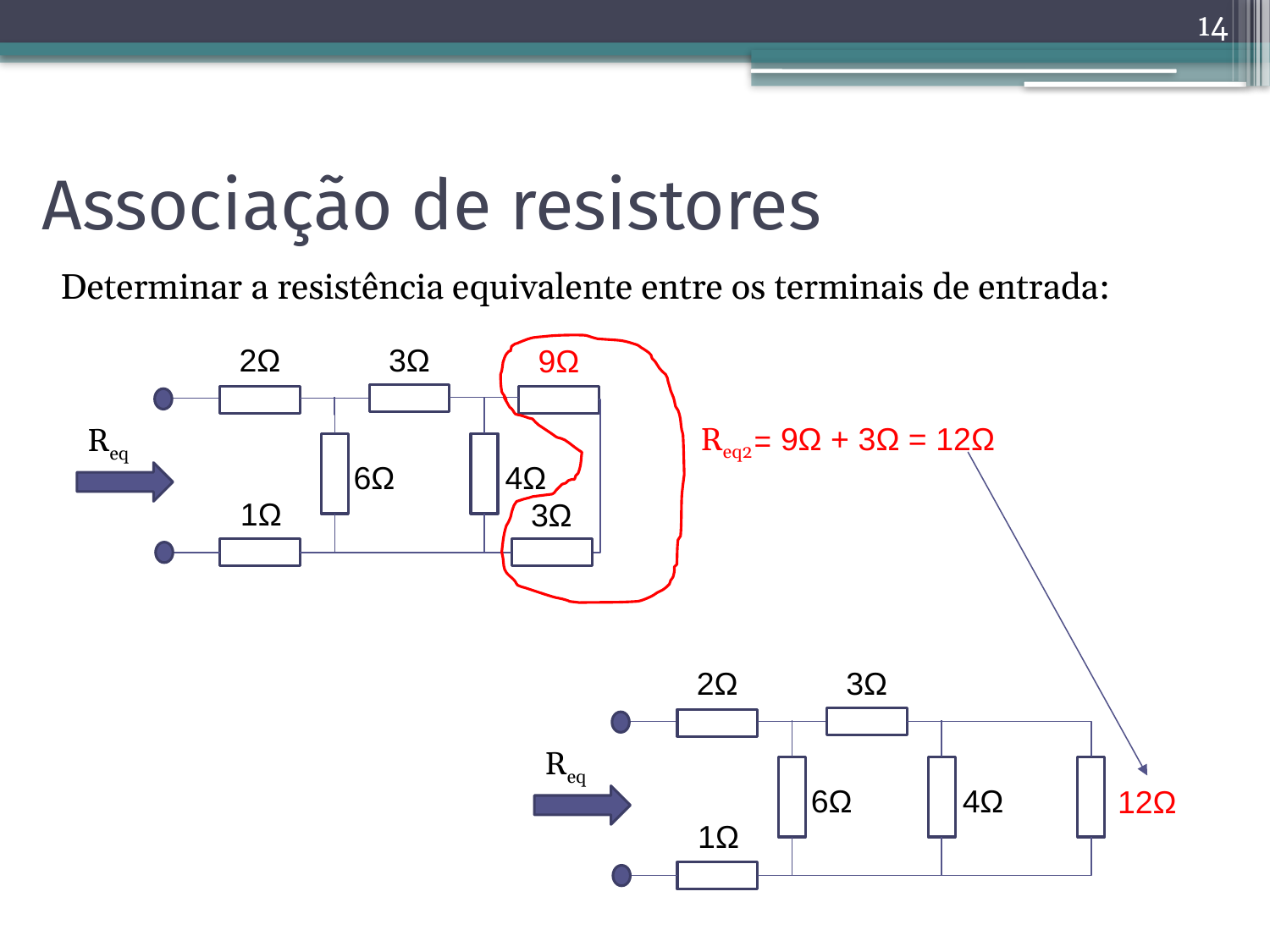

14
# Associação de resistores
Determinar a resistência equivalente entre os terminais de entrada:
2Ω
3Ω
9Ω

Req2= 9Ω + 3Ω = 12Ω
Req
6Ω
4Ω

1Ω
3Ω

2Ω
3Ω

Req
6Ω
4Ω
12Ω

1Ω